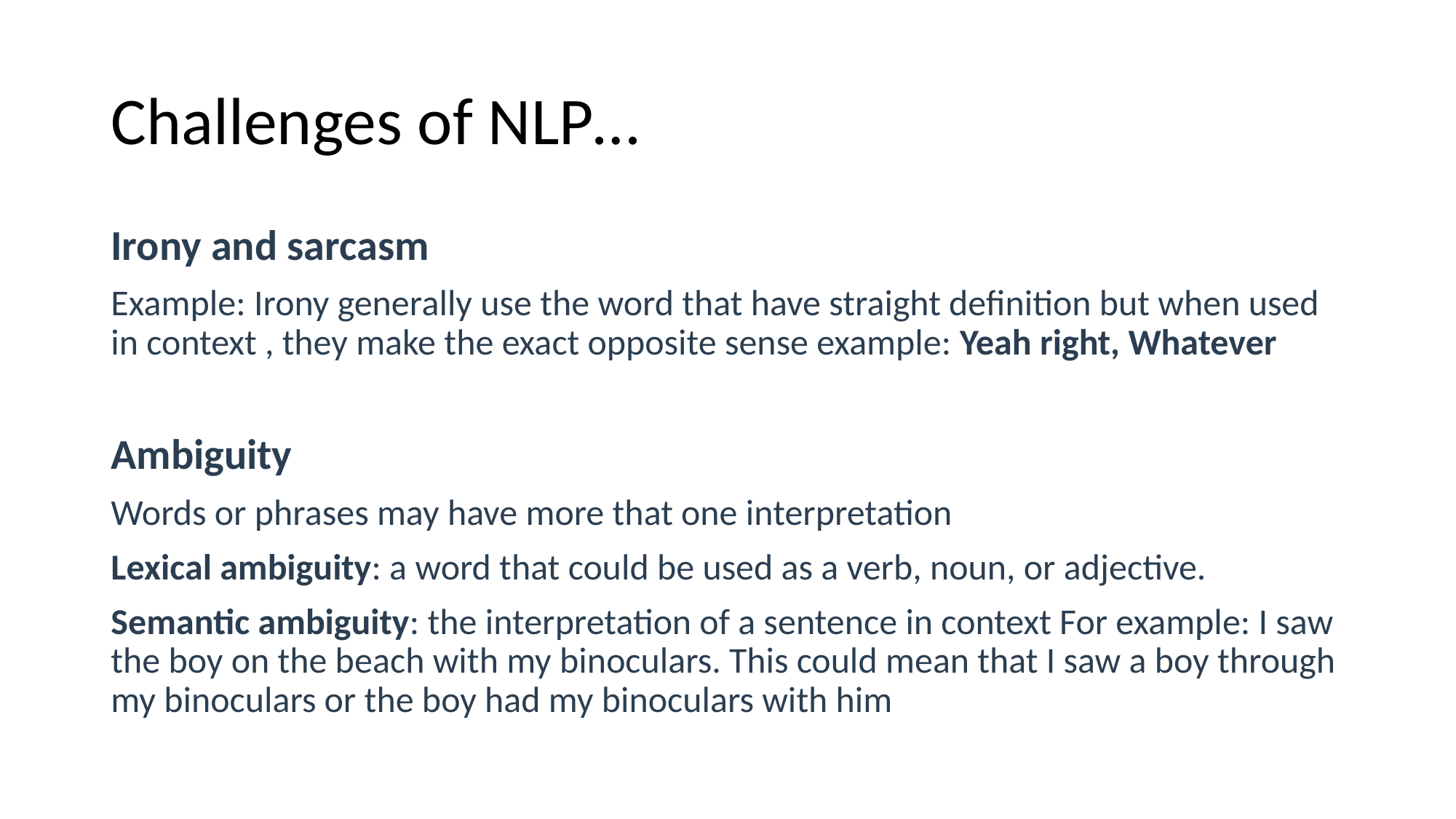

# Challenges of NLP…
Irony and sarcasm
Example: Irony generally use the word that have straight definition but when used in context , they make the exact opposite sense example: Yeah right, Whatever

Ambiguity
Words or phrases may have more that one interpretation
Lexical ambiguity: a word that could be used as a verb, noun, or adjective.
Semantic ambiguity: the interpretation of a sentence in context For example: I saw the boy on the beach with my binoculars. This could mean that I saw a boy through my binoculars or the boy had my binoculars with him